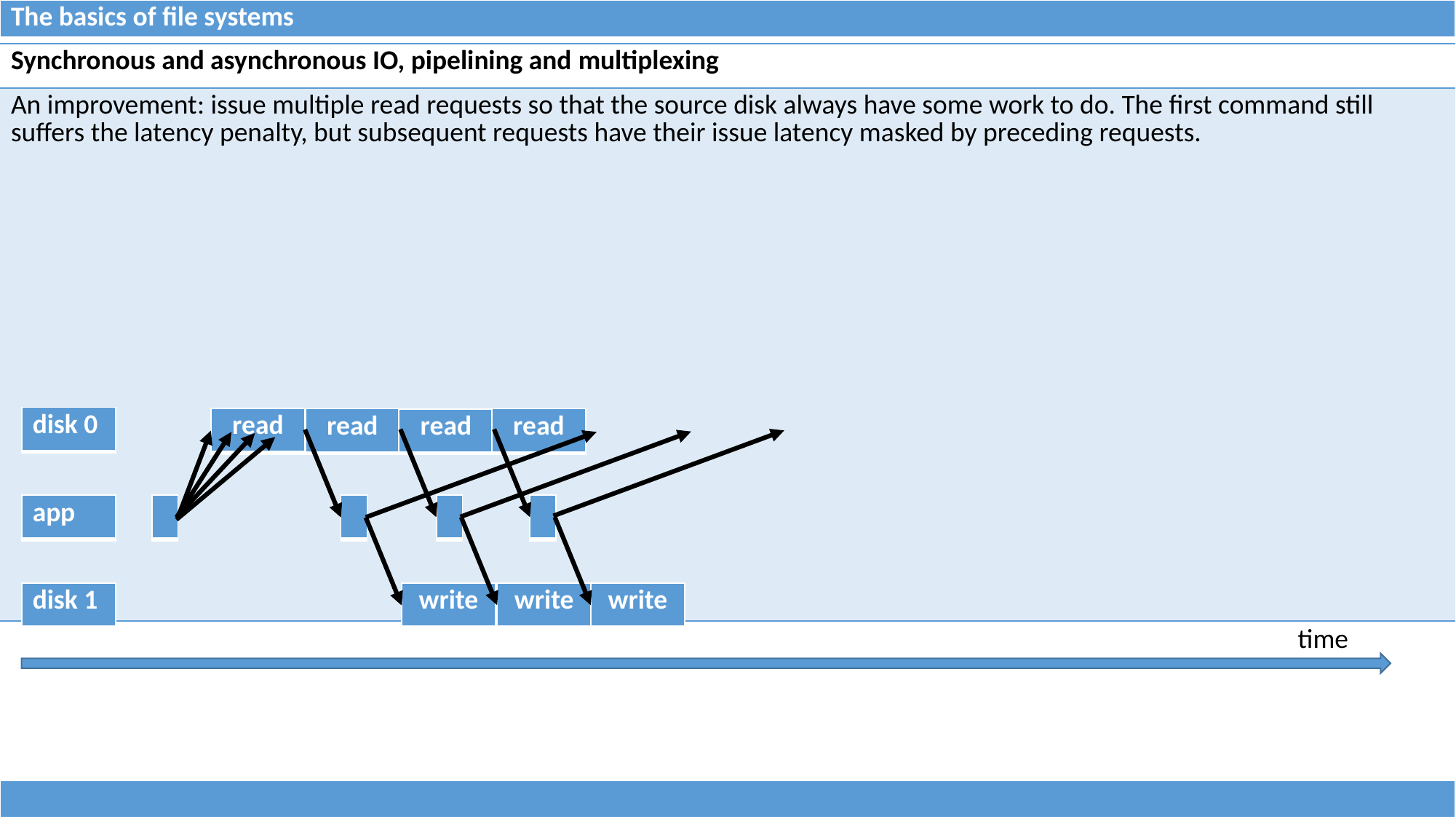

| The basics of file systems |
| --- |
| Synchronous and asynchronous IO, pipelining and multiplexing |
| --- |
| An improvement: issue multiple read requests so that the source disk always have some work to do. The first command still suffers the latency penalty, but subsequent requests have their issue latency masked by preceding requests. |
| disk 0 |
| --- |
| read |
| --- |
| read |
| --- |
| read |
| --- |
| read |
| --- |
|  |
| --- |
|  |
| --- |
| app |
| --- |
|  |
| --- |
|  |
| --- |
| write |
| --- |
| write |
| --- |
| disk 1 |
| --- |
| write |
| --- |
time

|  |
| --- |